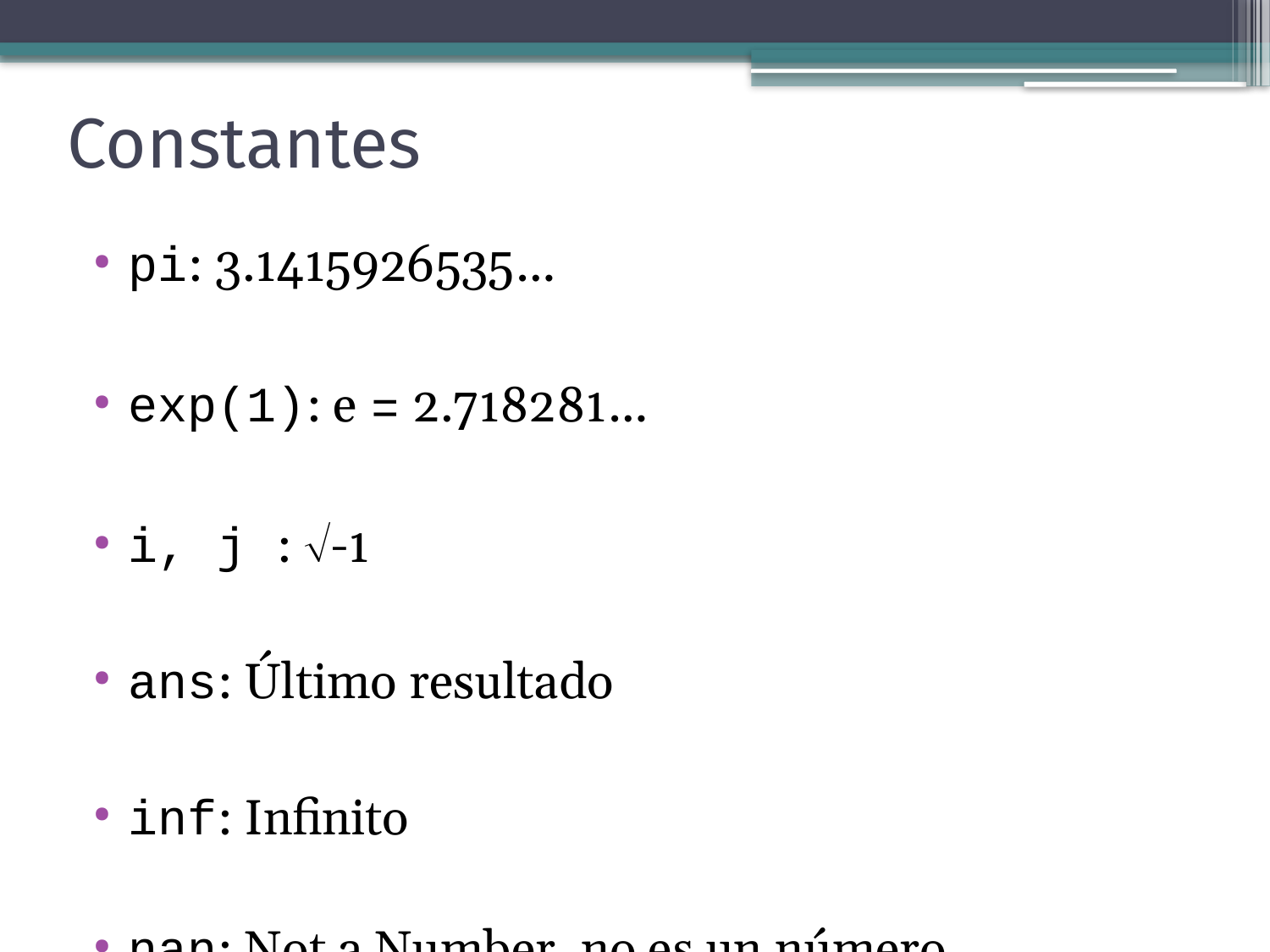

# Constantes
pi: 3.1415926535…

exp(1): e = 2.718281…

i, j : √-1

ans: Último resultado

inf: Infinito

nan: Not a Number, no es un número